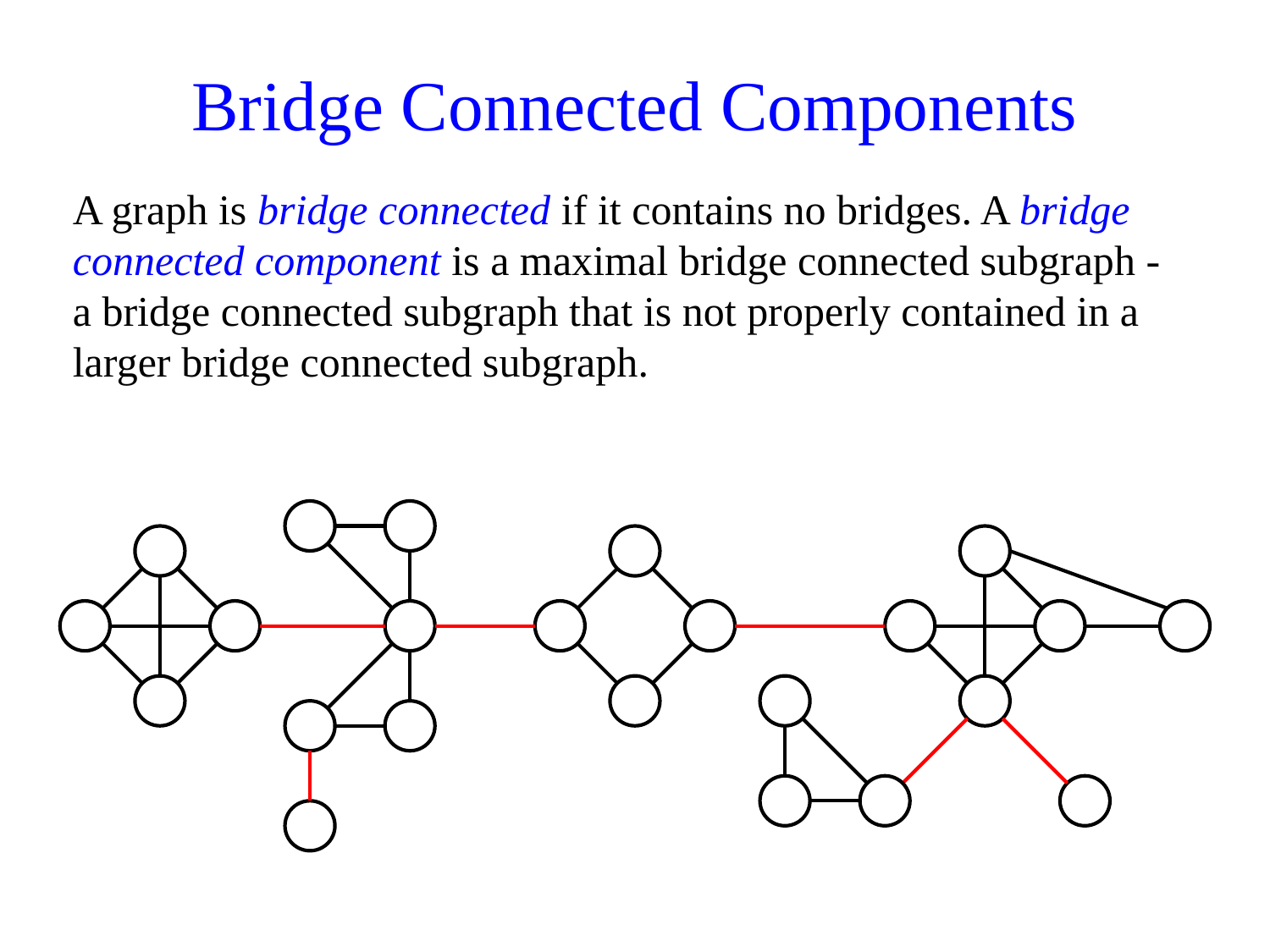

# Bridge Connected Components
A graph is bridge connected if it contains no bridges. A bridge connected component is a maximal bridge connected subgraph -  a bridge connected subgraph that is not properly contained in a larger bridge connected subgraph.